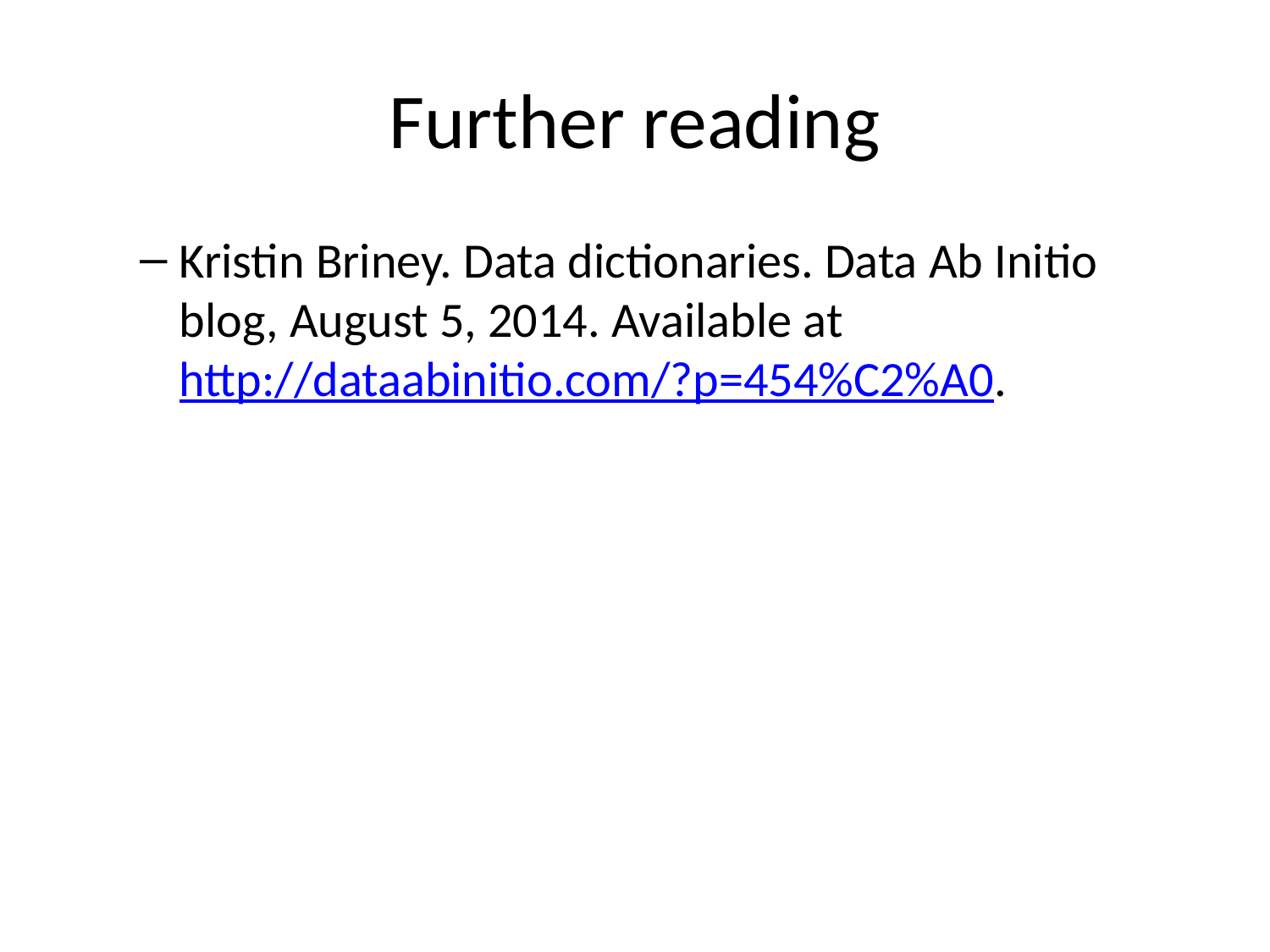

# Further reading
Kristin Briney. Data dictionaries. Data Ab Initio blog, August 5, 2014. Available at http://dataabinitio.com/?p=454%C2%A0.